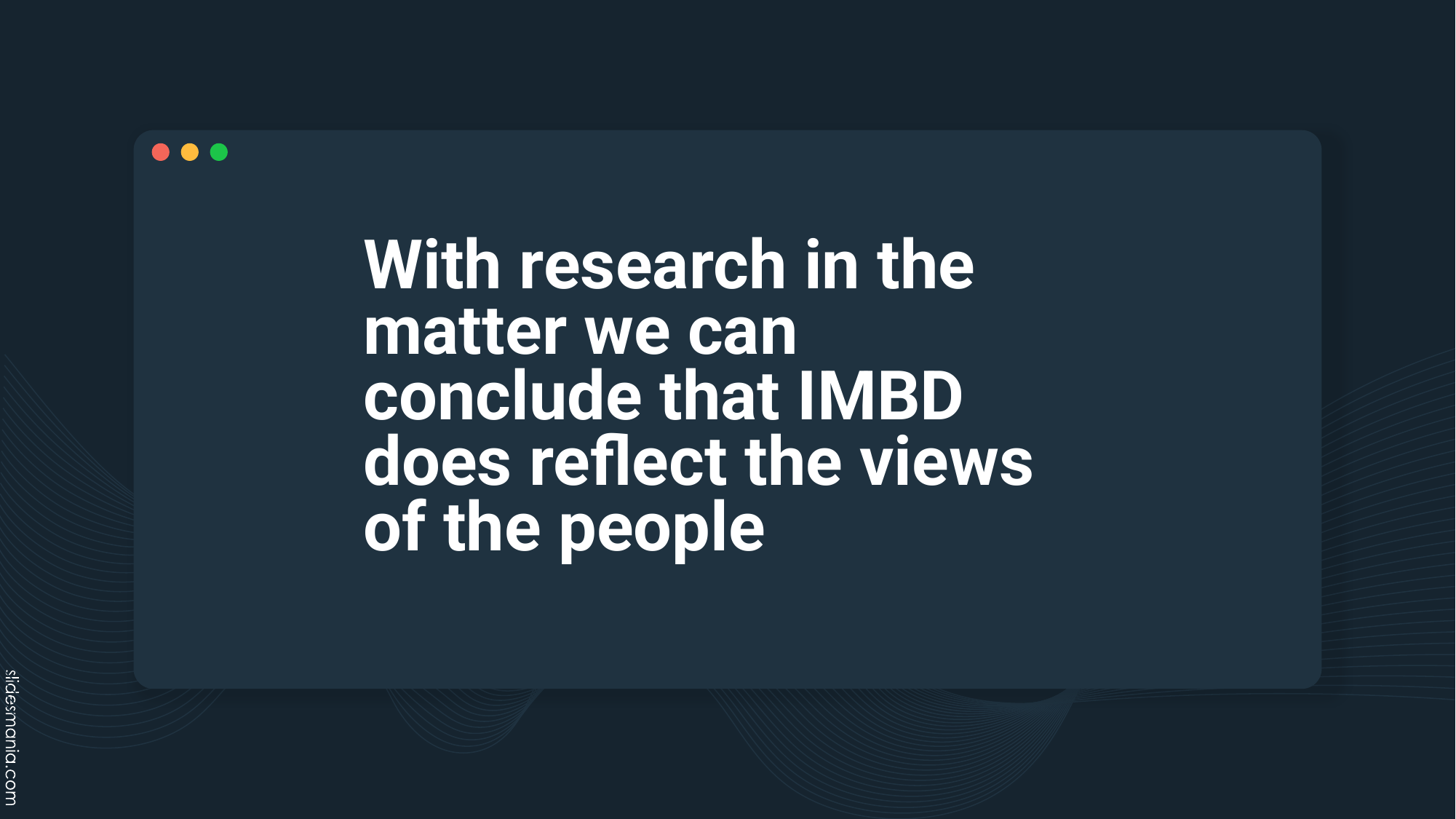

# With research in the matter we can conclude that IMBD does reflect the views of the people